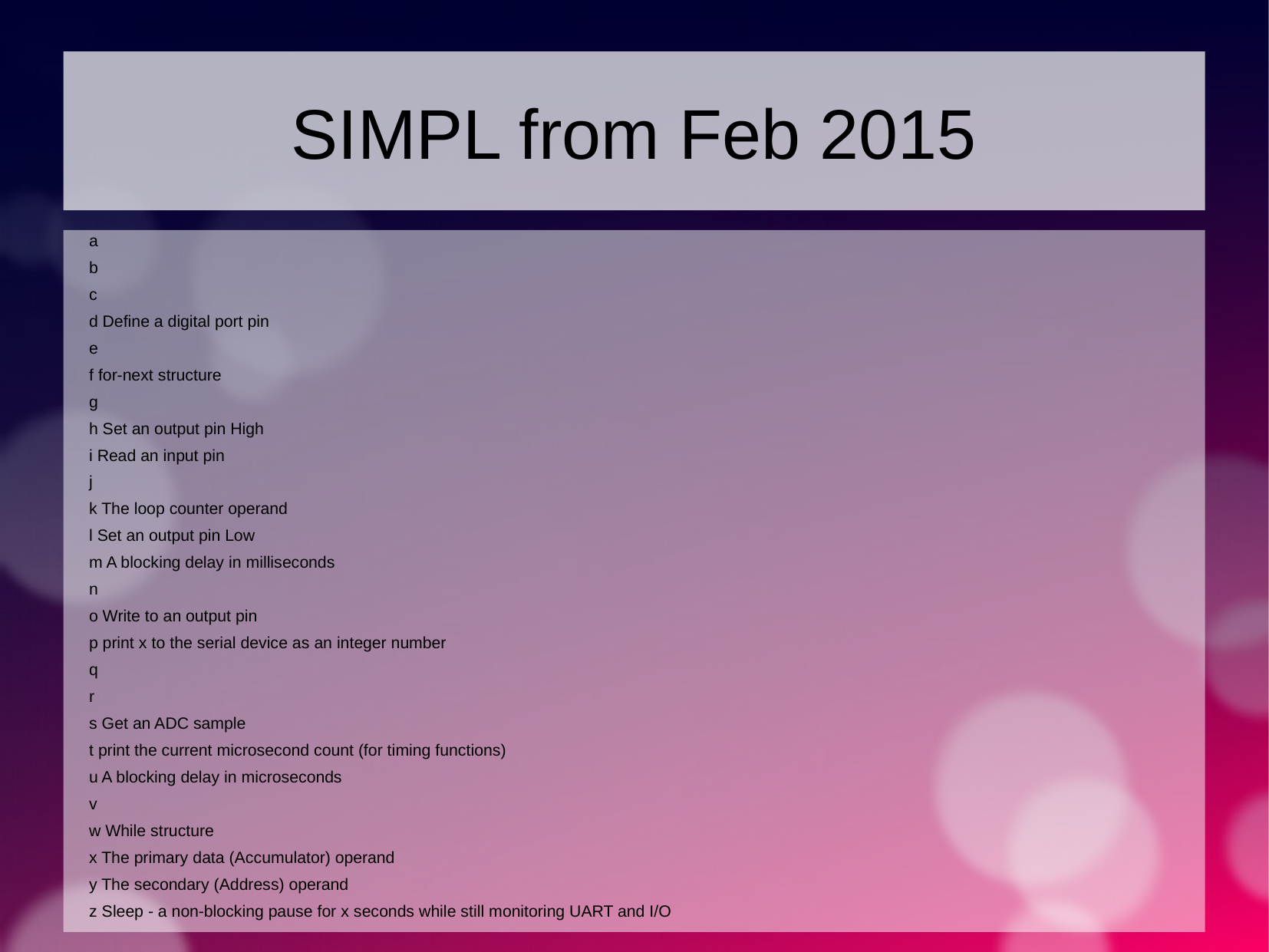

SIMPL from Feb 2015
a
b
c
d Define a digital port pin
e
f for-next structure
g
h Set an output pin High
i Read an input pin
j
k The loop counter operand
l Set an output pin Low
m A blocking delay in milliseconds
n
o Write to an output pin
p print x to the serial device as an integer number
q
r
s Get an ADC sample
t print the current microsecond count (for timing functions)
u A blocking delay in microseconds
v
w While structure
x The primary data (Accumulator) operand
y The secondary (Address) operand
z Sleep - a non-blocking pause for x seconds while still monitoring UART and I/O